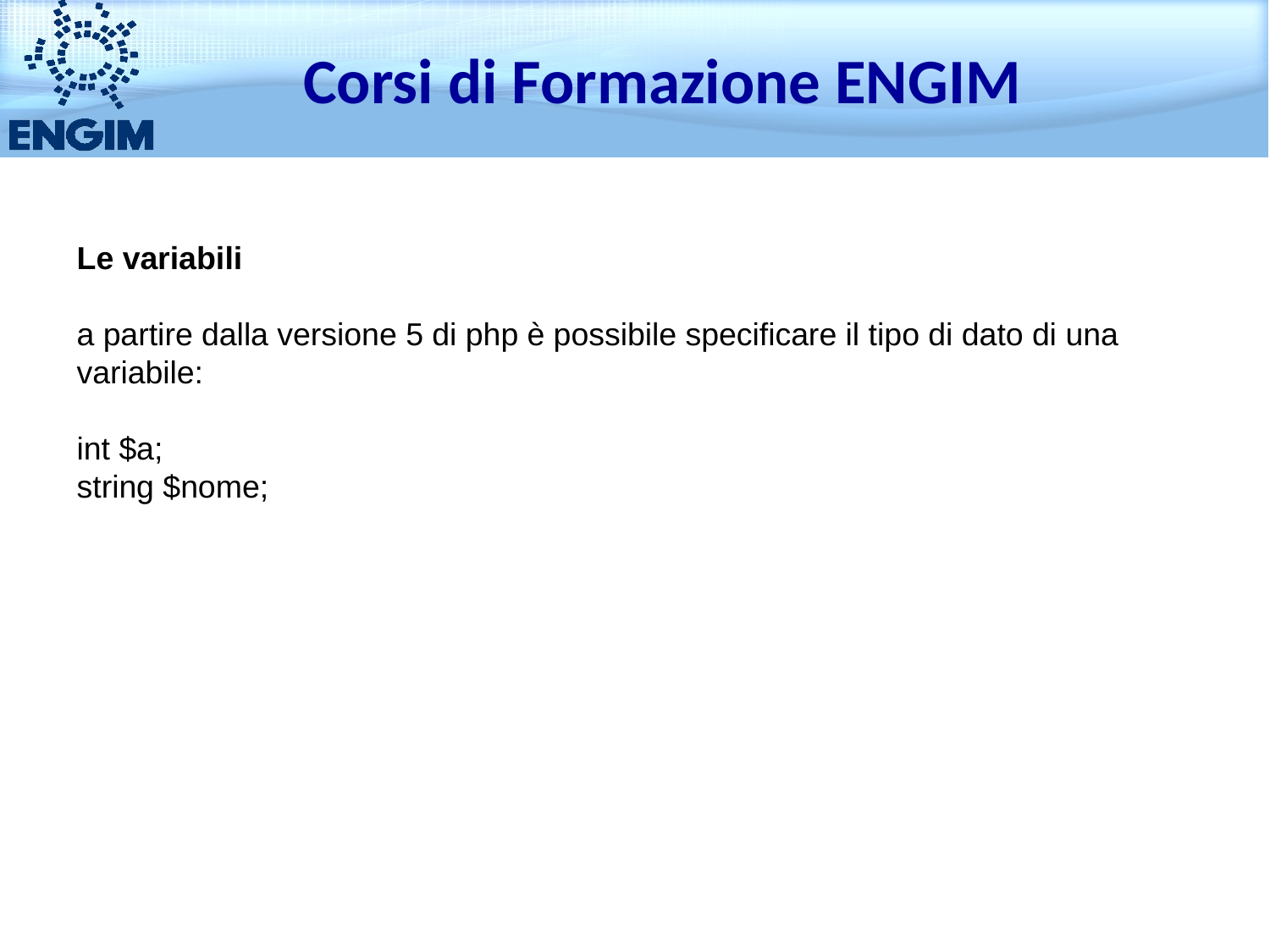

Corsi di Formazione ENGIM
Le variabili

a partire dalla versione 5 di php è possibile specificare il tipo di dato di una variabile:

int $a;
string $nome;